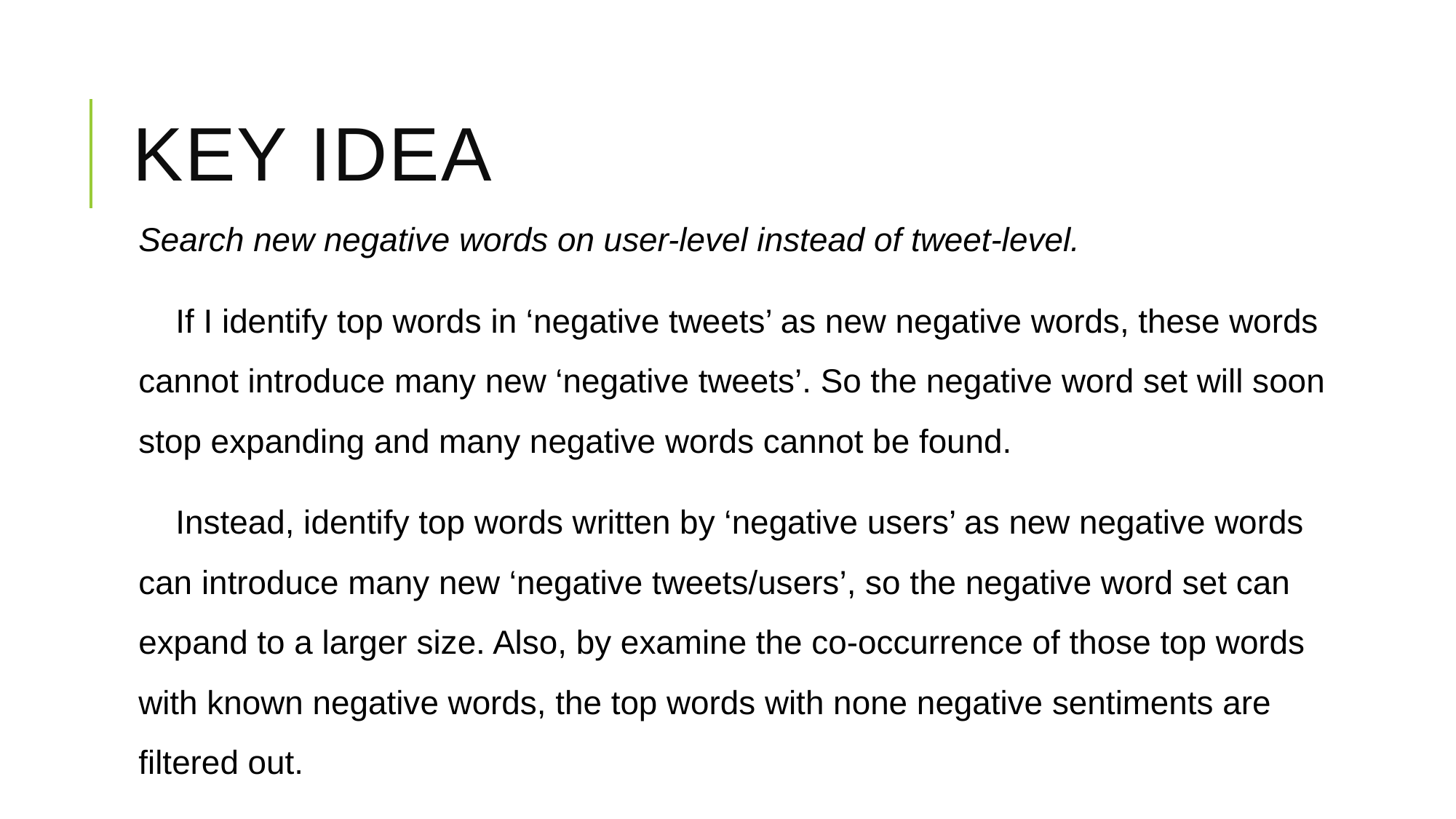

# Key idea
Search new negative words on user-level instead of tweet-level.
    If I identify top words in ‘negative tweets’ as new negative words, these words cannot introduce many new ‘negative tweets’. So the negative word set will soon stop expanding and many negative words cannot be found.
    Instead, identify top words written by ‘negative users’ as new negative words can introduce many new ‘negative tweets/users’, so the negative word set can expand to a larger size. Also, by examine the co-occurrence of those top words with known negative words, the top words with none negative sentiments are filtered out.